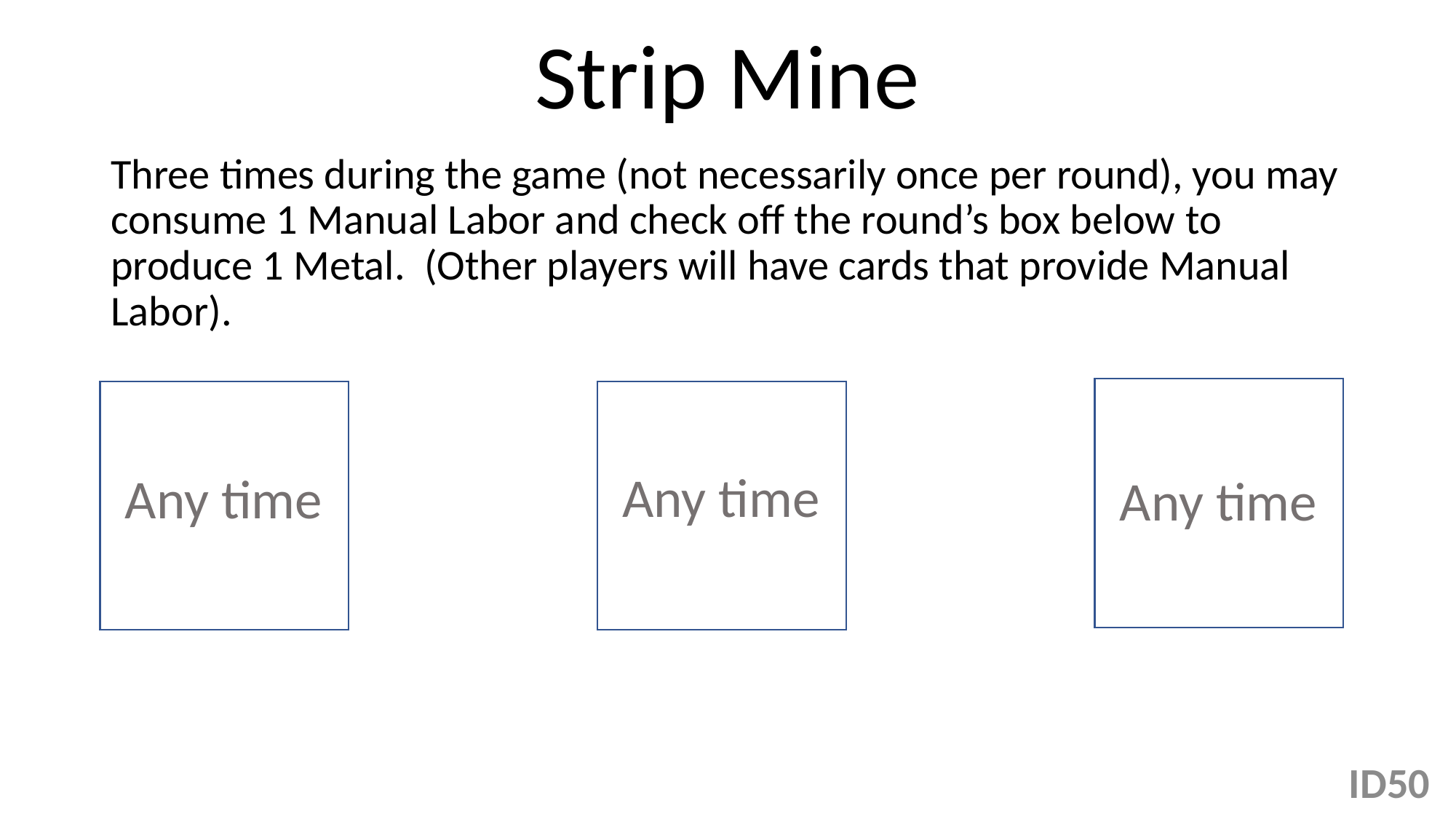

# Strip Mine
Three times during the game (not necessarily once per round), you may consume 1 Manual Labor and check off the round’s box below to produce 1 Metal.  (Other players will have cards that provide Manual Labor).

Any time
Any time
Any time
50